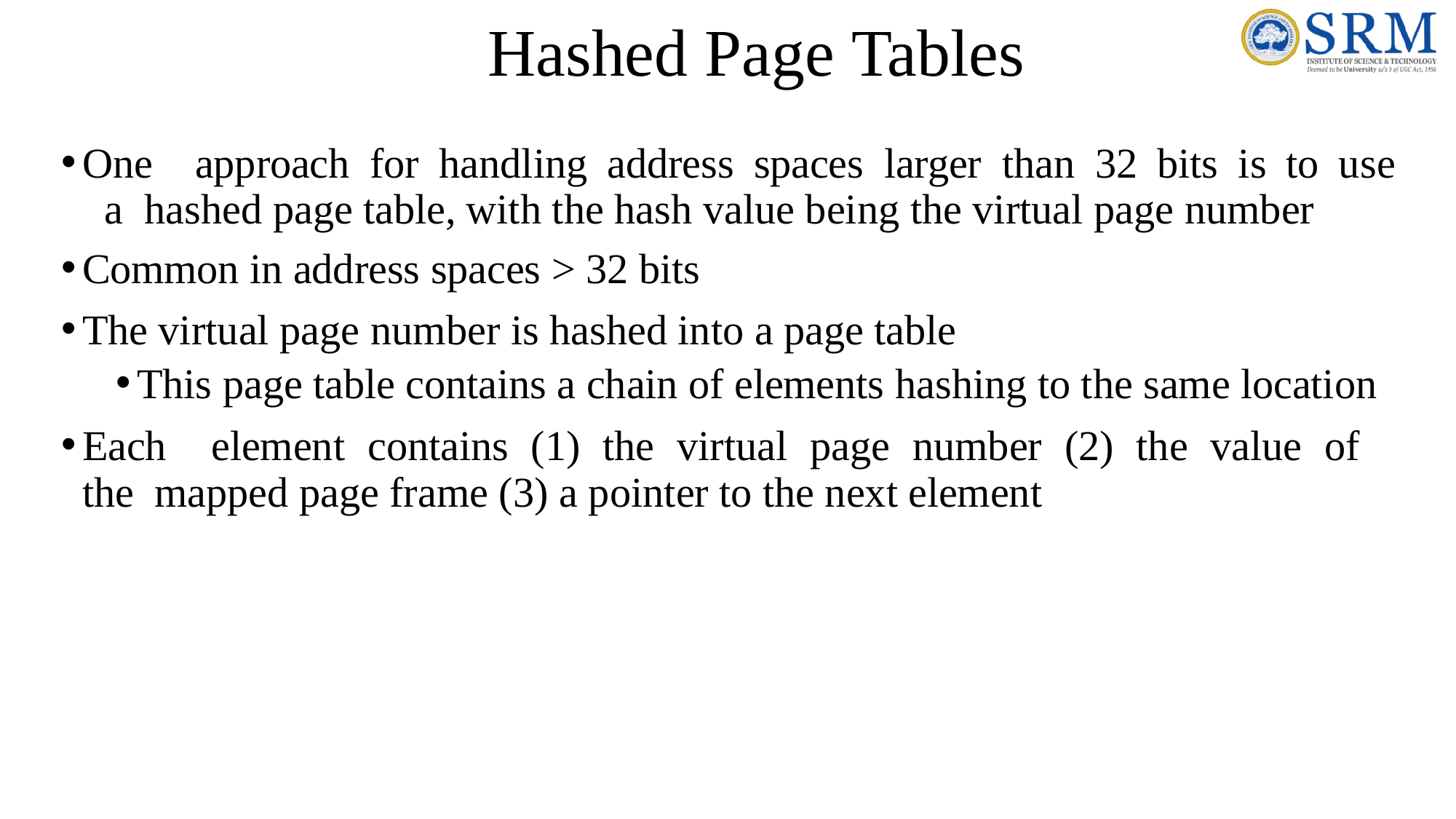

# Hashed Page Tables
One	approach	for	handling	address	spaces	larger	than	32	bits	is	to	use	a  hashed page table, with the hash value being the virtual page number
Common in address spaces > 32 bits
The virtual page number is hashed into a page table
This page table contains a chain of elements hashing to the same location
Each	element	contains	(1)	the	virtual	page	number	(2)	the	value	of	the  mapped page frame (3) a pointer to the next element